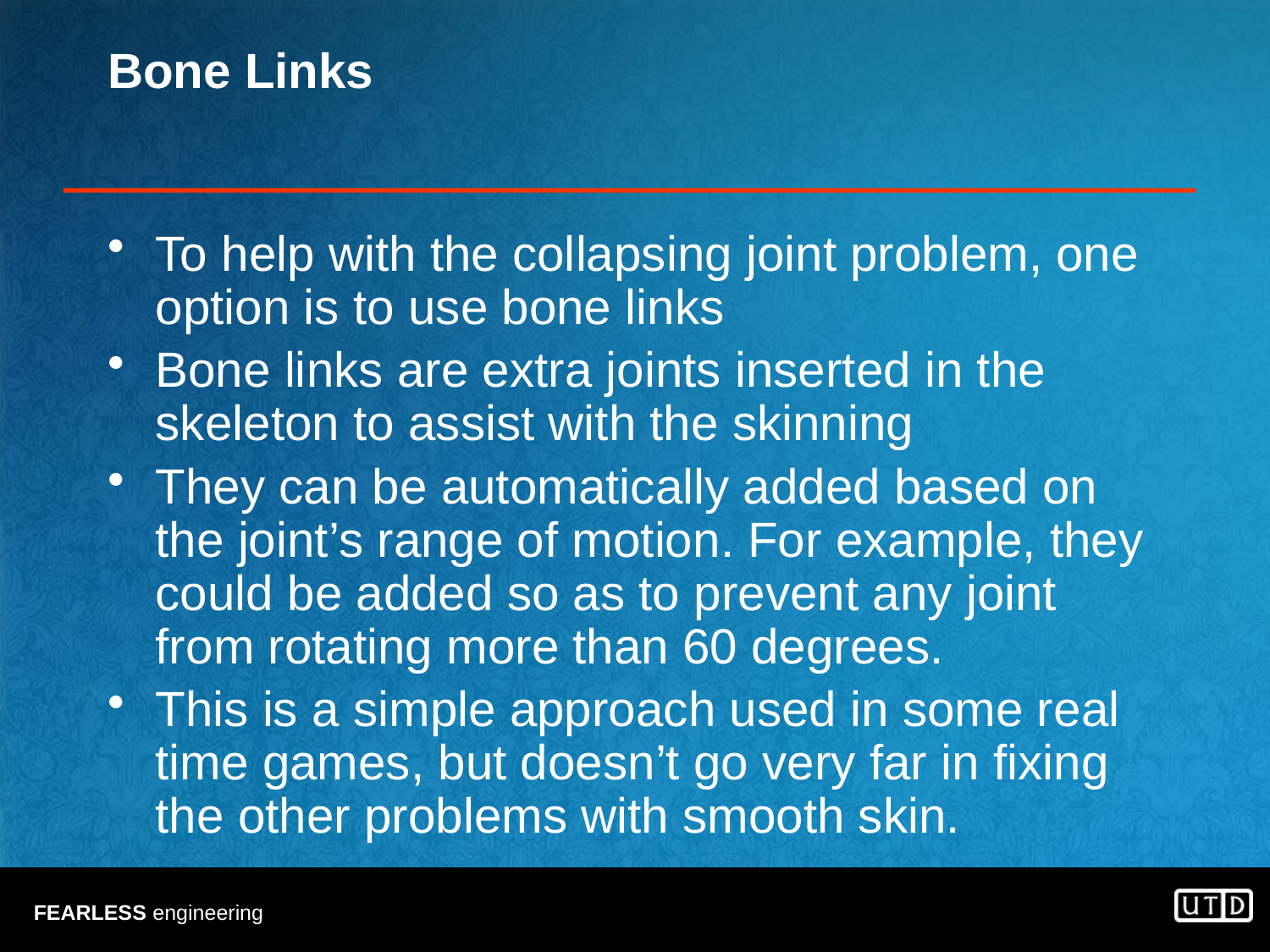

# Bone Links

To help with the collapsing joint problem, one option is to use bone links
Bone links are extra joints inserted in the skeleton to assist with the skinning
They can be automatically added based on the joint’s range of motion. For example, they could be added so as to prevent any joint from rotating more than 60 degrees.
This is a simple approach used in some real time games, but doesn’t go very far in fixing the other problems with smooth skin.